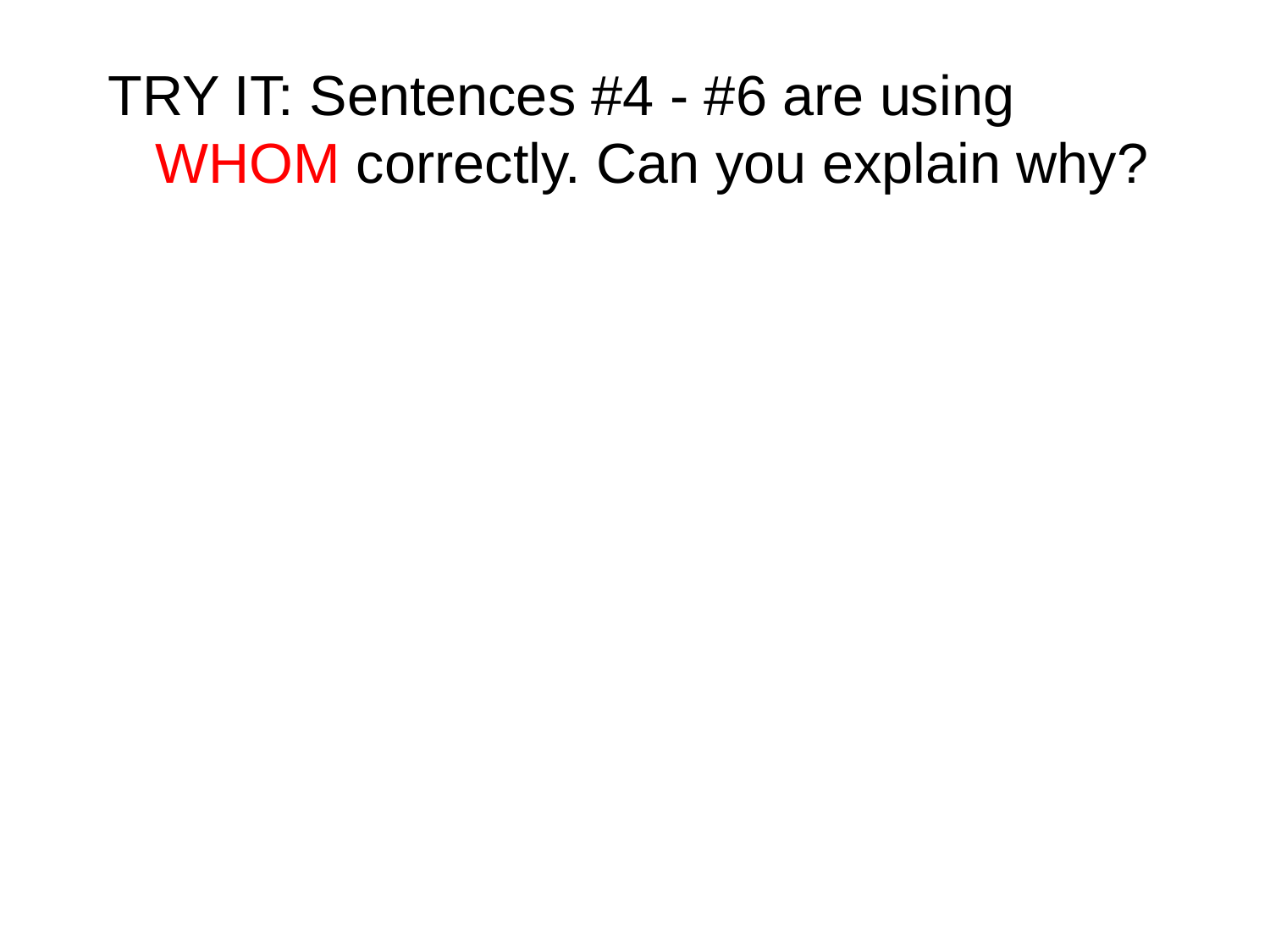

TRY IT: Sentences #4 - #6 are using WHOM correctly. Can you explain why?